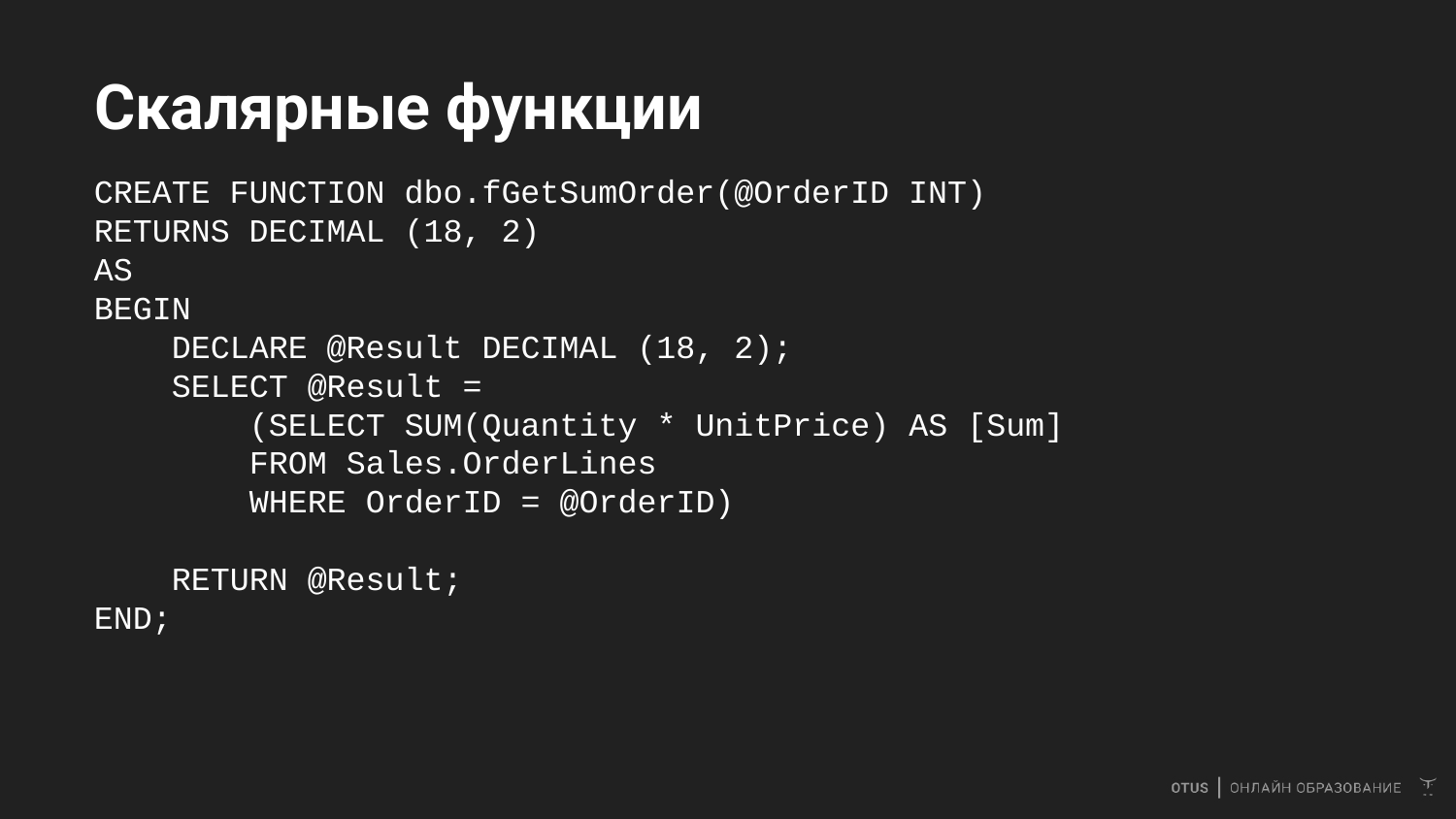

# Скалярные функции
CREATE FUNCTION dbo.fGetSumOrder(@OrderID INT)
RETURNS DECIMAL (18, 2)
AS
BEGIN
    DECLARE @Result DECIMAL (18, 2);
    SELECT @Result =
        (SELECT SUM(Quantity * UnitPrice) AS [Sum]
        FROM Sales.OrderLines
        WHERE OrderID = @OrderID)

    RETURN @Result;
END;